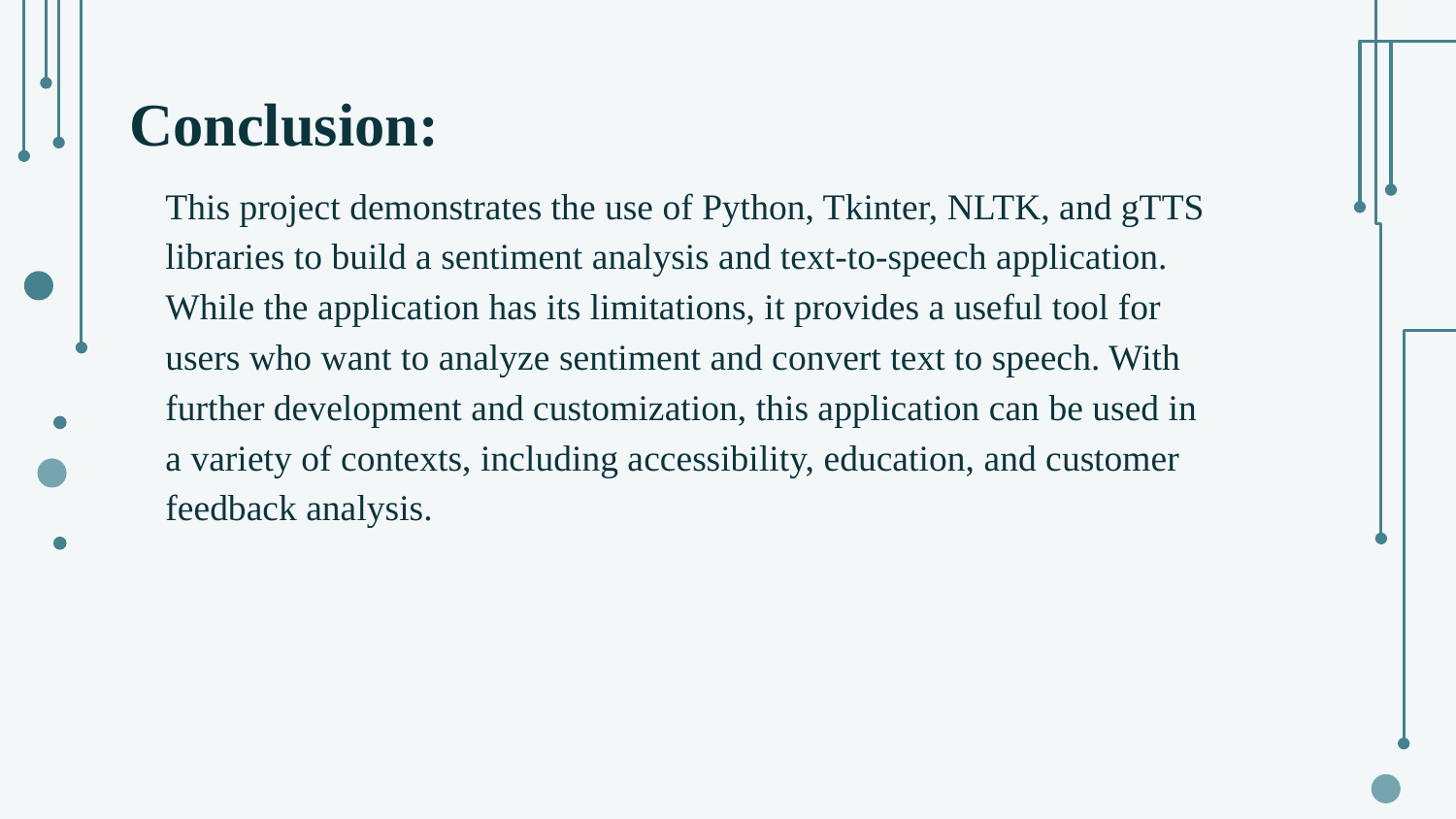

# Conclusion:
This project demonstrates the use of Python, Tkinter, NLTK, and gTTS libraries to build a sentiment analysis and text-to-speech application. While the application has its limitations, it provides a useful tool for users who want to analyze sentiment and convert text to speech. With further development and customization, this application can be used in a variety of contexts, including accessibility, education, and customer feedback analysis.